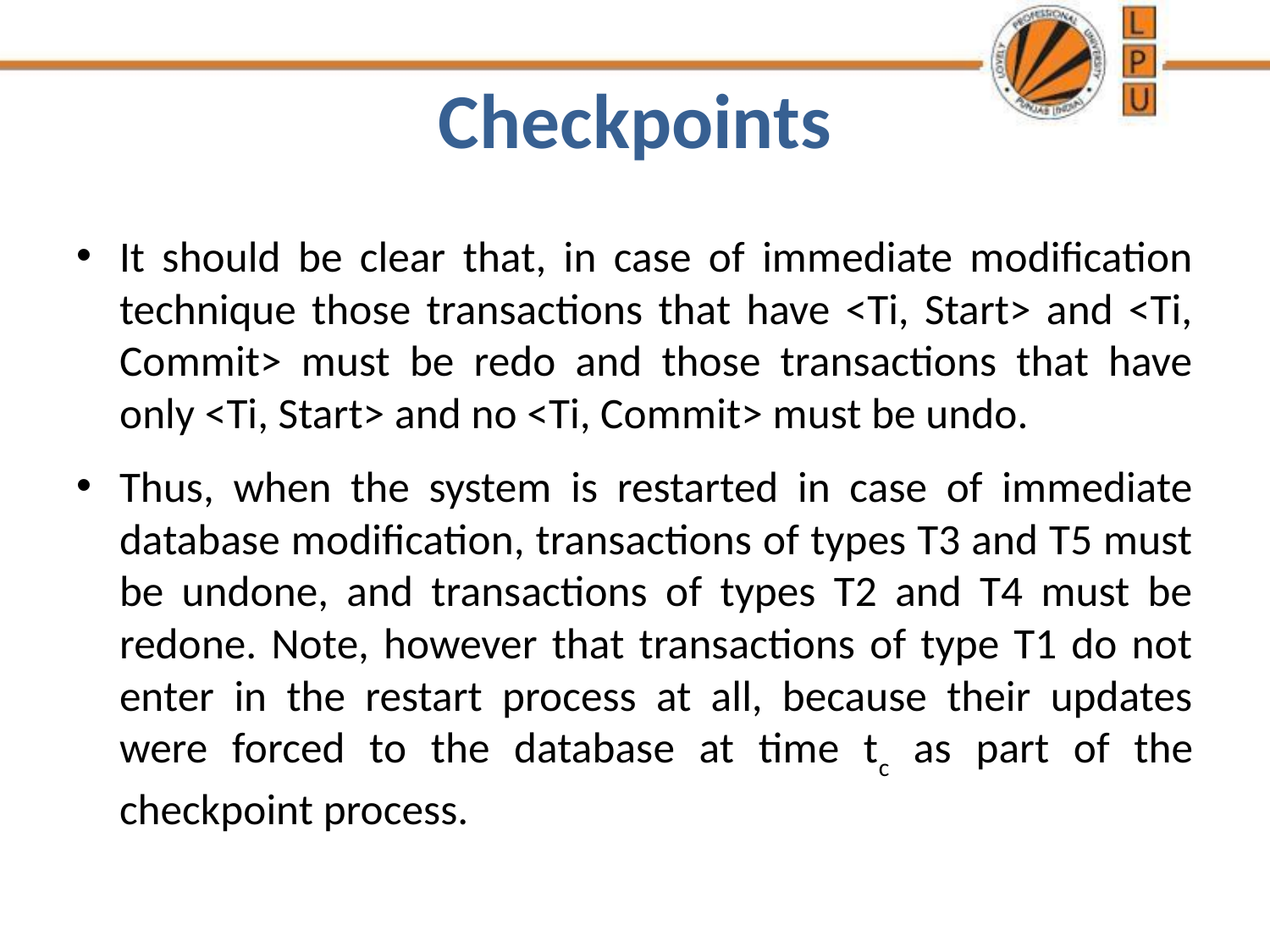

# Checkpoints
It should be clear that, in case of immediate modification technique those transactions that have <Ti, Start> and <Ti, Commit> must be redo and those transactions that have only <Ti, Start> and no <Ti, Commit> must be undo.
Thus, when the system is restarted in case of immediate database modification, transactions of types T3 and T5 must be undone, and transactions of types T2 and T4 must be redone. Note, however that transactions of type T1 do not enter in the restart process at all, because their updates were forced to the database at time tc as part of the checkpoint process.